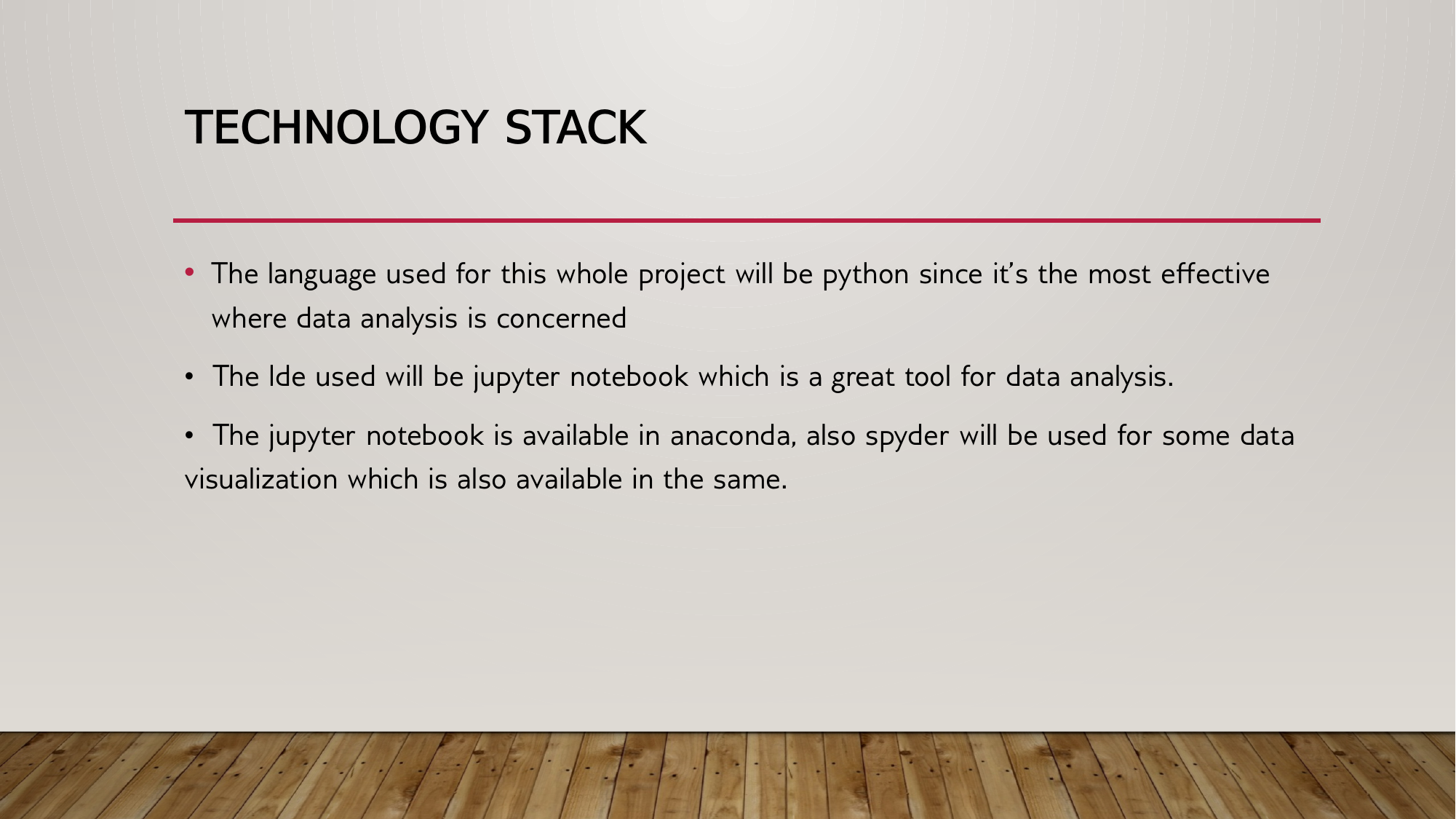

# TECHNOLOGY STACK
The language used for this whole project will be python since it’s the most effective where data analysis is concerned
•  The Ide used will be jupyter notebook which is a great tool for data analysis.
•  The jupyter notebook is available in anaconda, also spyder will be used for some data visualization which is also available in the same.